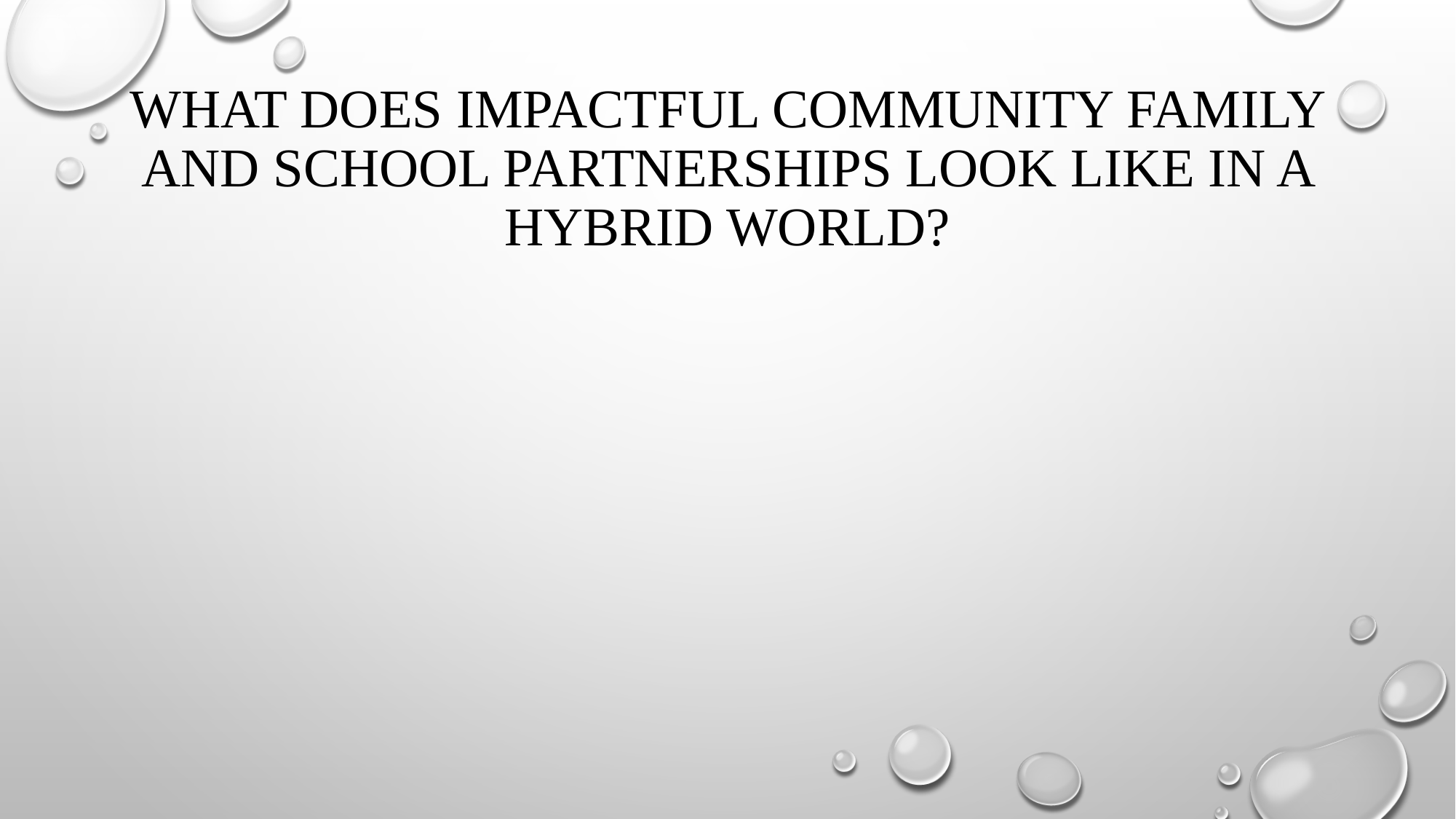

# What does impactful community family and school partnerships look like in a hybrid world?